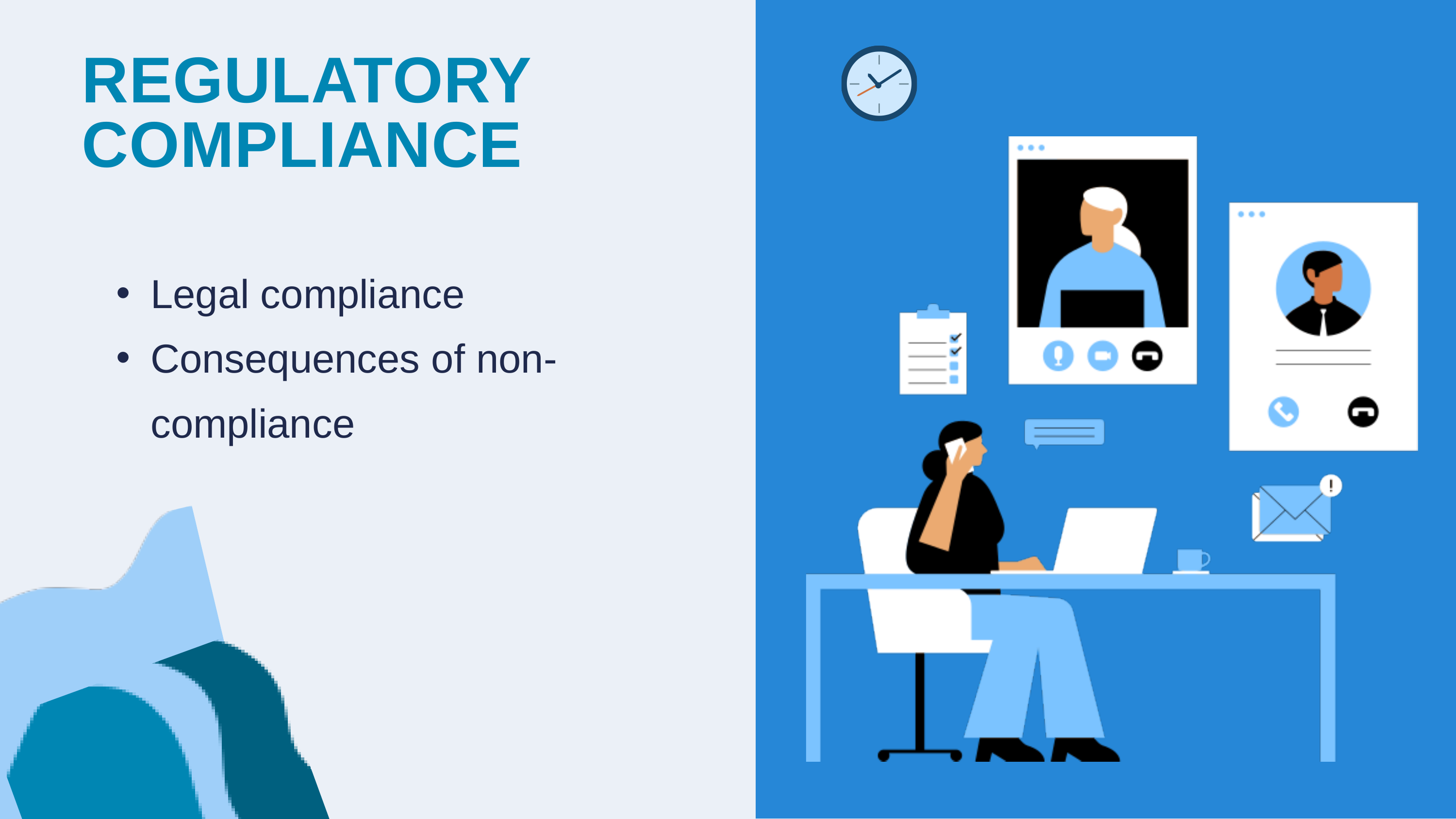

REGULATORY COMPLIANCE

Legal compliance
Consequences of non-compliance